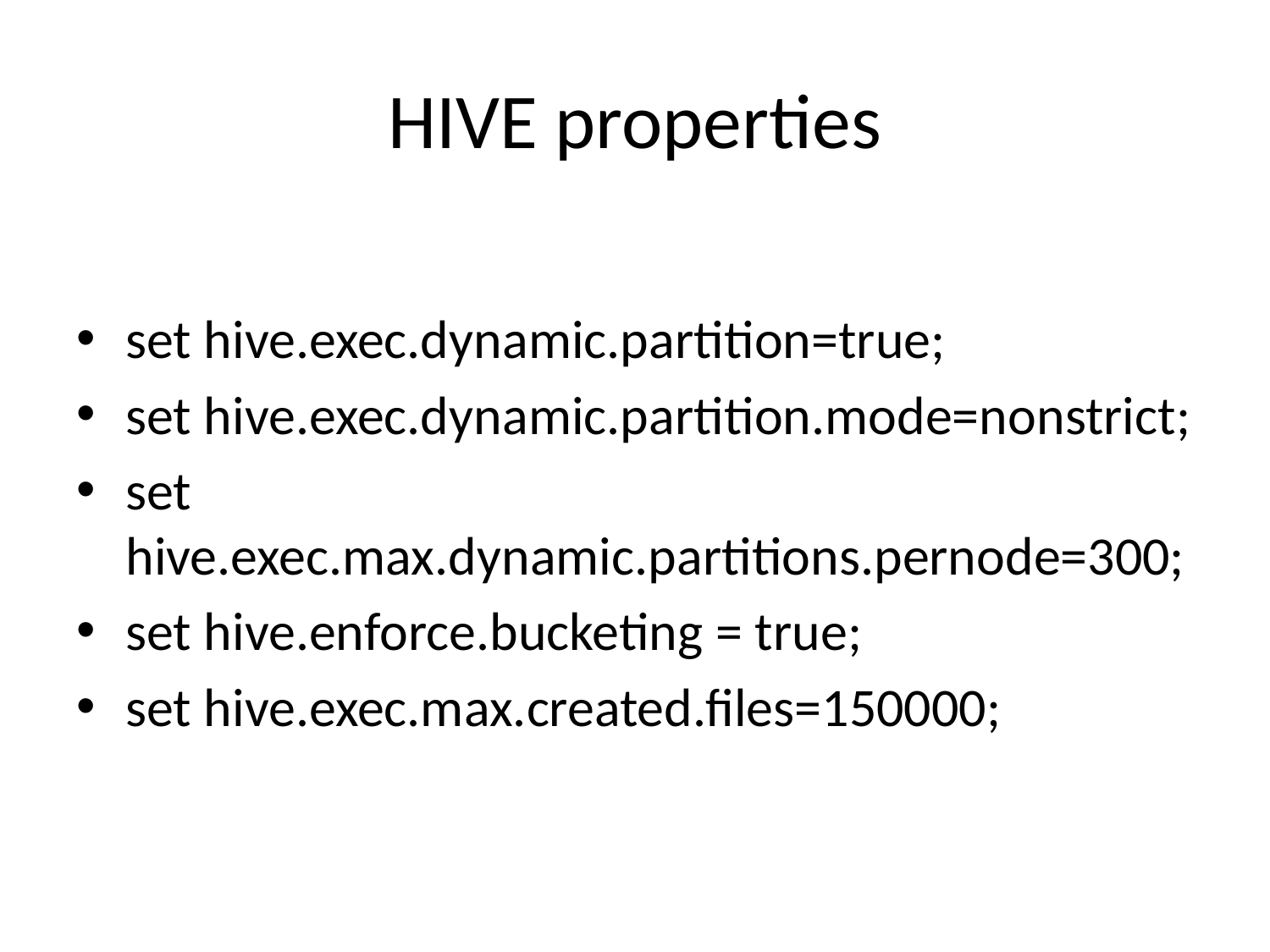

# HIVE properties

set hive.exec.dynamic.partition=true;
set hive.exec.dynamic.partition.mode=nonstrict;
set hive.exec.max.dynamic.partitions.pernode=300;
set hive.enforce.bucketing = true;
set hive.exec.max.created.files=150000;